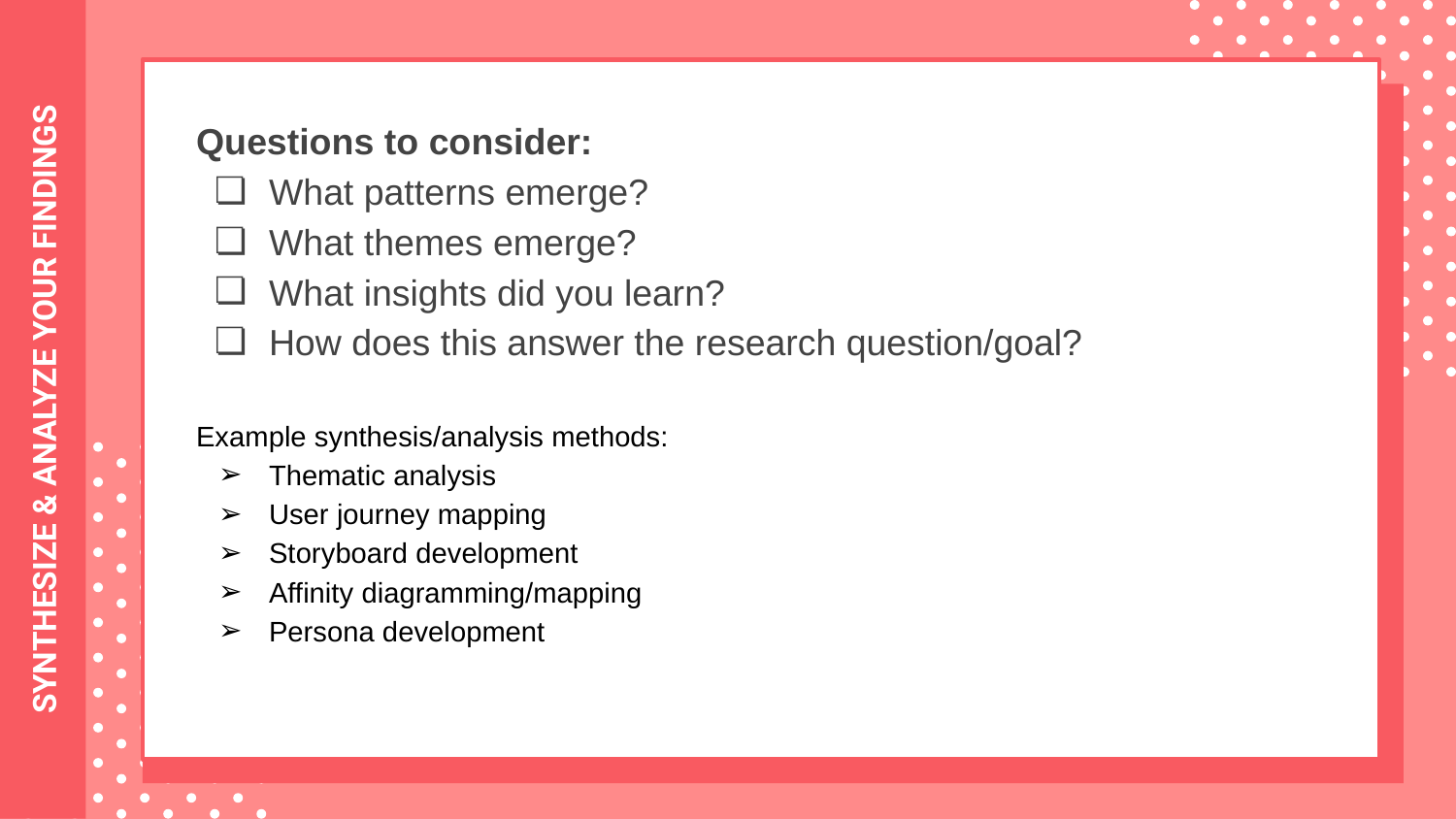

Questions to consider:
What patterns emerge?
What themes emerge?
What insights did you learn?
How does this answer the research question/goal?

Example synthesis/analysis methods:
Thematic analysis
User journey mapping
Storyboard development
Affinity diagramming/mapping
Persona development

# SYNTHESIZE & ANALYZE YOUR FINDINGS